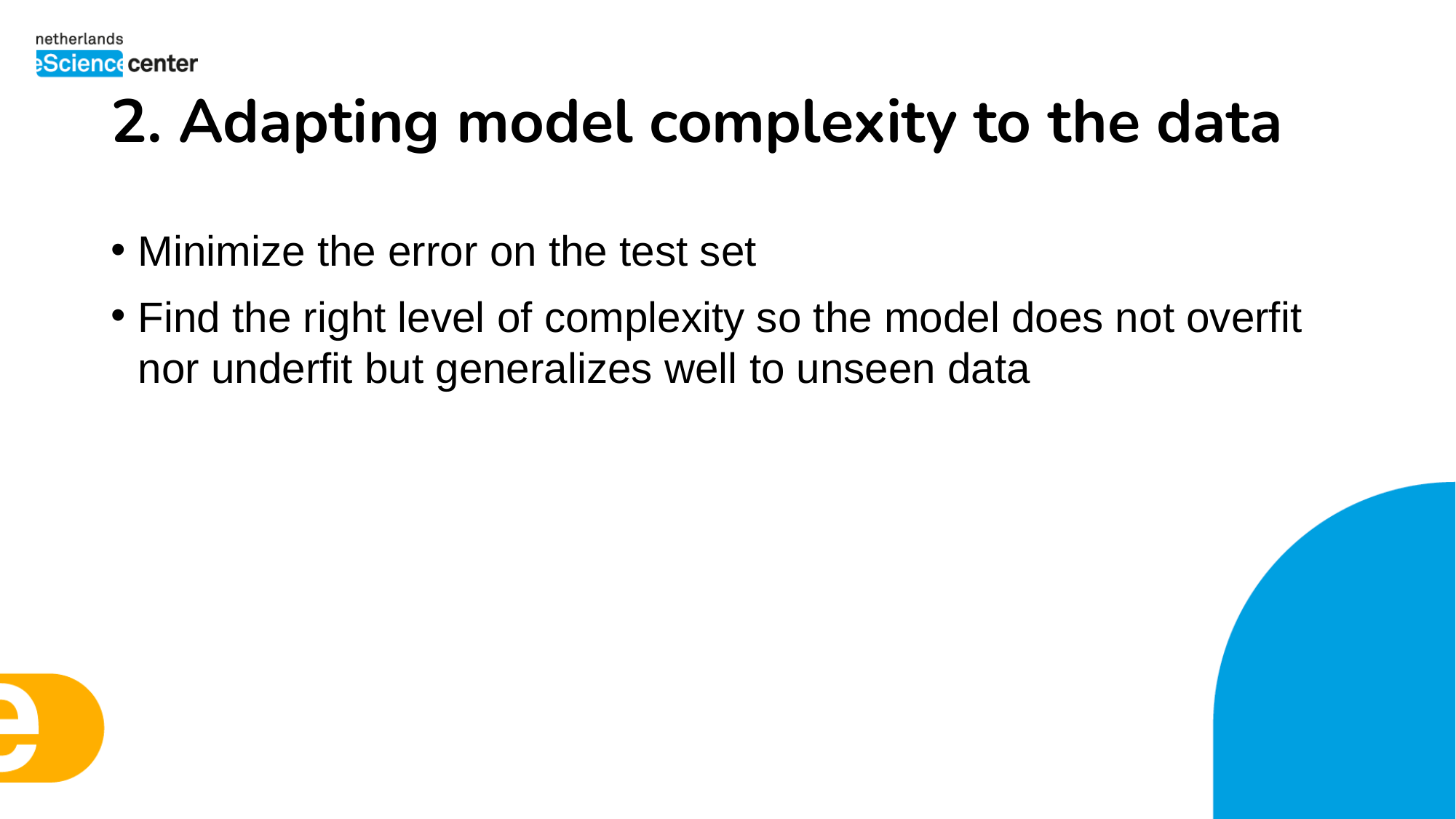

# 2. Adapting model complexity to the data
Minimize the error on the test set
Find the right level of complexity so the model does not overfit nor underfit but generalizes well to unseen data